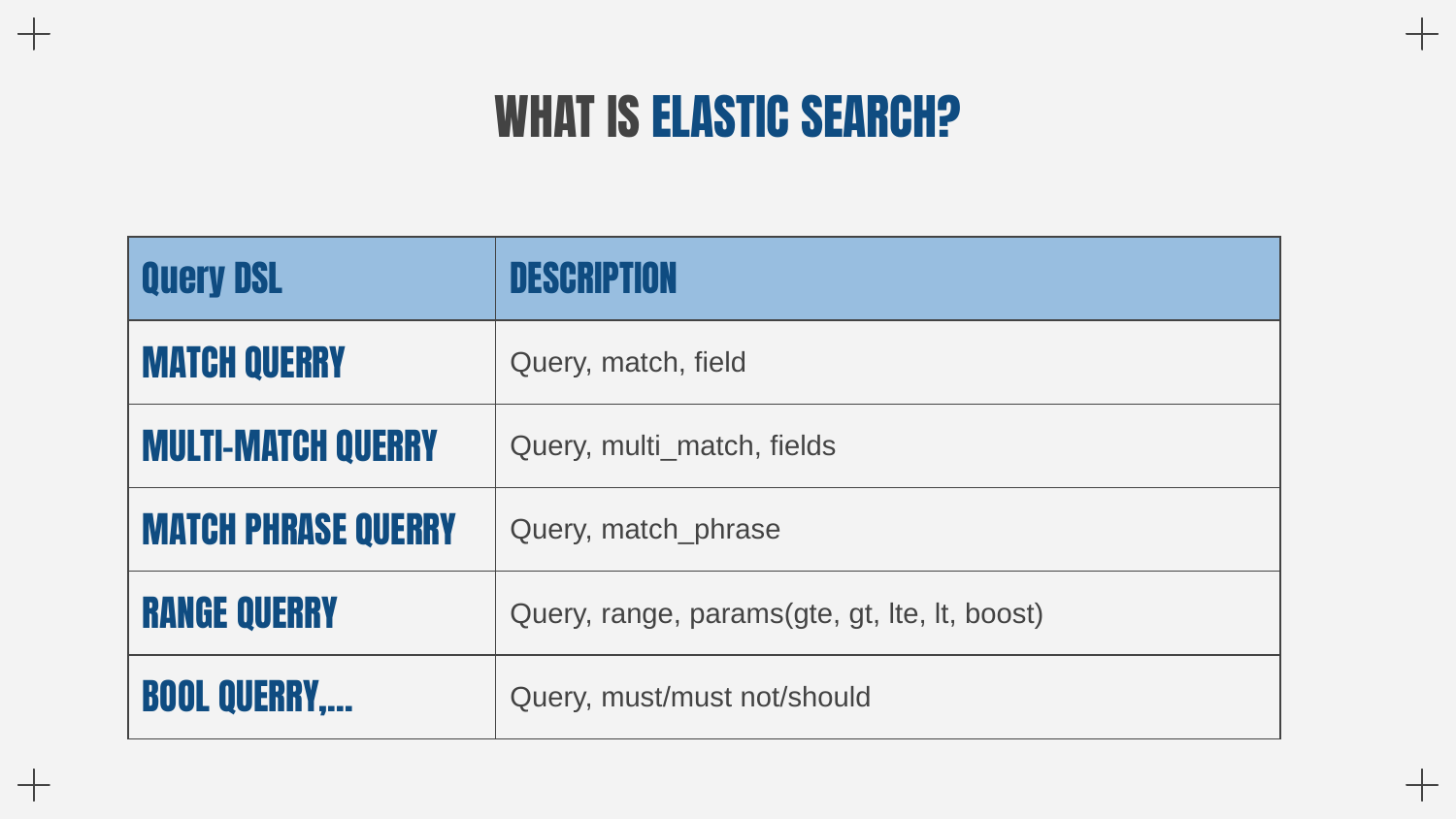

# WHAT IS ELASTIC SEARCH?
| Query DSL | DESCRIPTION |
| --- | --- |
| MATCH QUERRY | Query, match, field |
| MULTI-MATCH QUERRY | Query, multi\_match, fields |
| MATCH PHRASE QUERRY | Query, match\_phrase |
| RANGE QUERRY | Query, range, params(gte, gt, lte, lt, boost) |
| BOOL QUERRY,… | Query, must/must not/should |